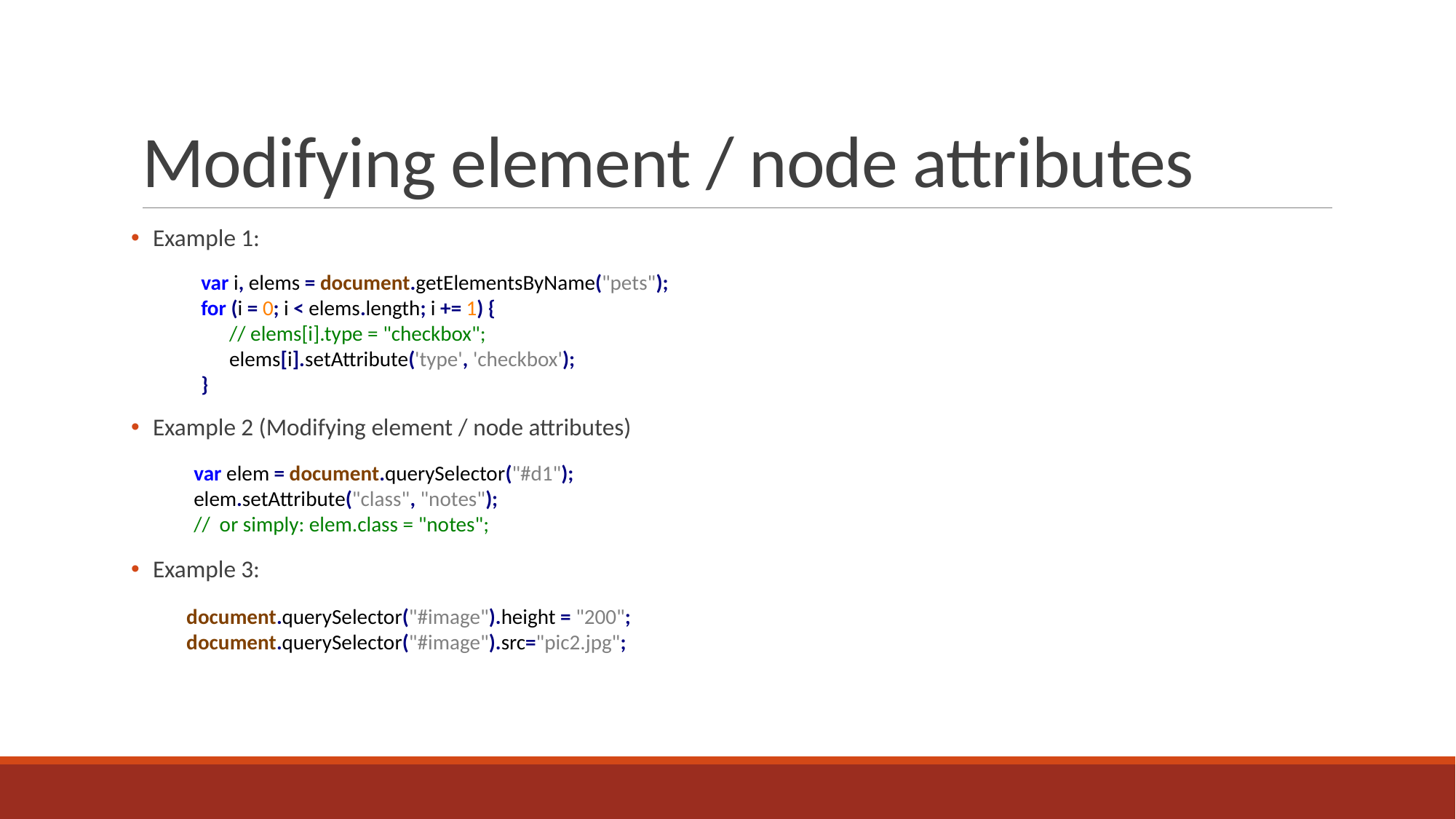

# Modifying element / node attributes
  Example 1:

  Example 2 (Modifying element / node attributes)

  Example 3:

var i, elems = document.getElementsByName("pets");
for (i = 0; i < elems.length; i += 1) {
      // elems[i].type = "checkbox";
      elems[i].setAttribute('type', 'checkbox');
}
var elem = document.querySelector("#d1");
elem.setAttribute("class", "notes");
//  or simply: elem.class = "notes";

document.querySelector("#image").height = "200";
document.querySelector("#image").src="pic2.jpg";